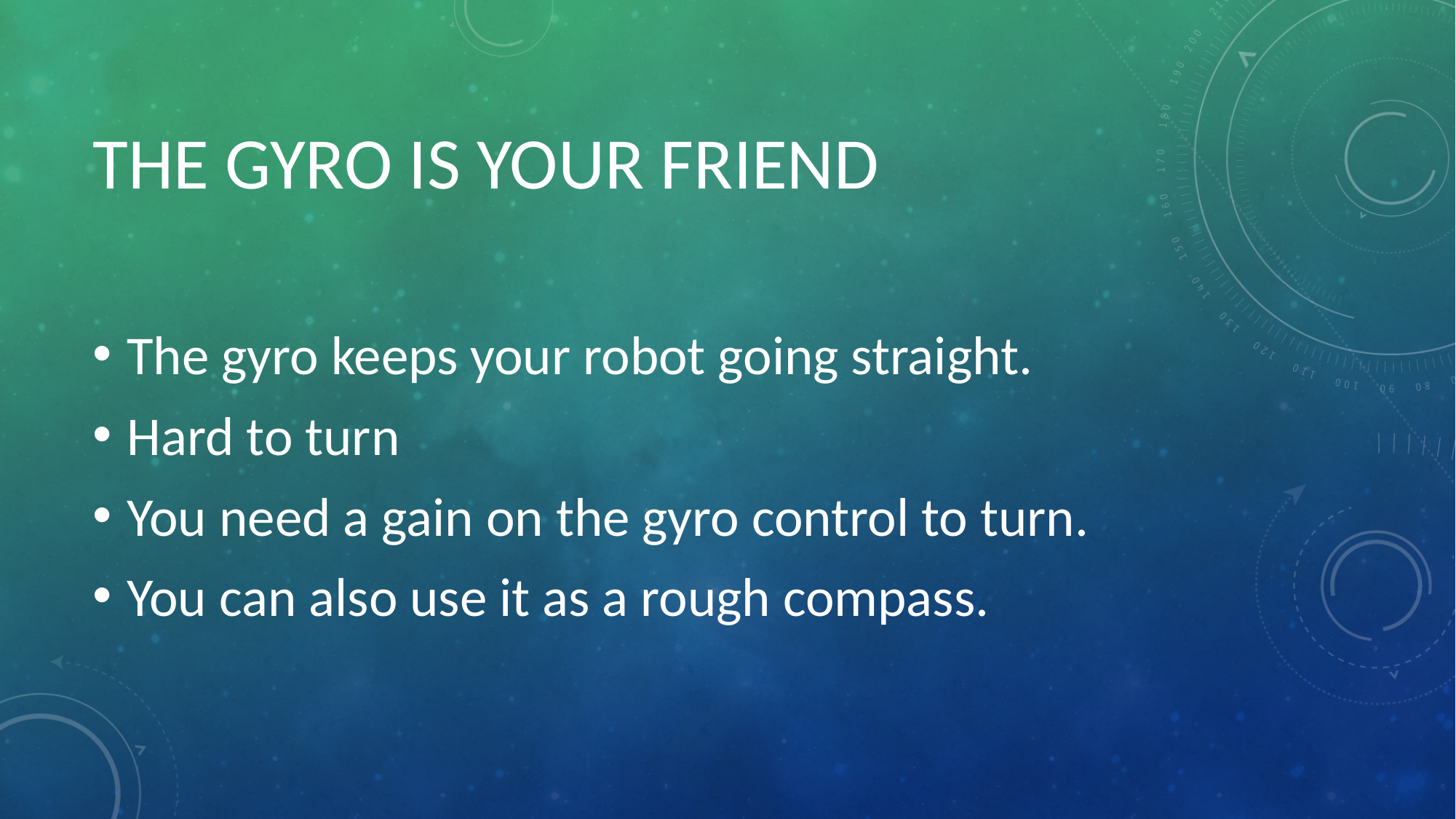

# The Gyro is your friend
The gyro keeps your robot going straight.
Hard to turn
You need a gain on the gyro control to turn.
You can also use it as a rough compass.